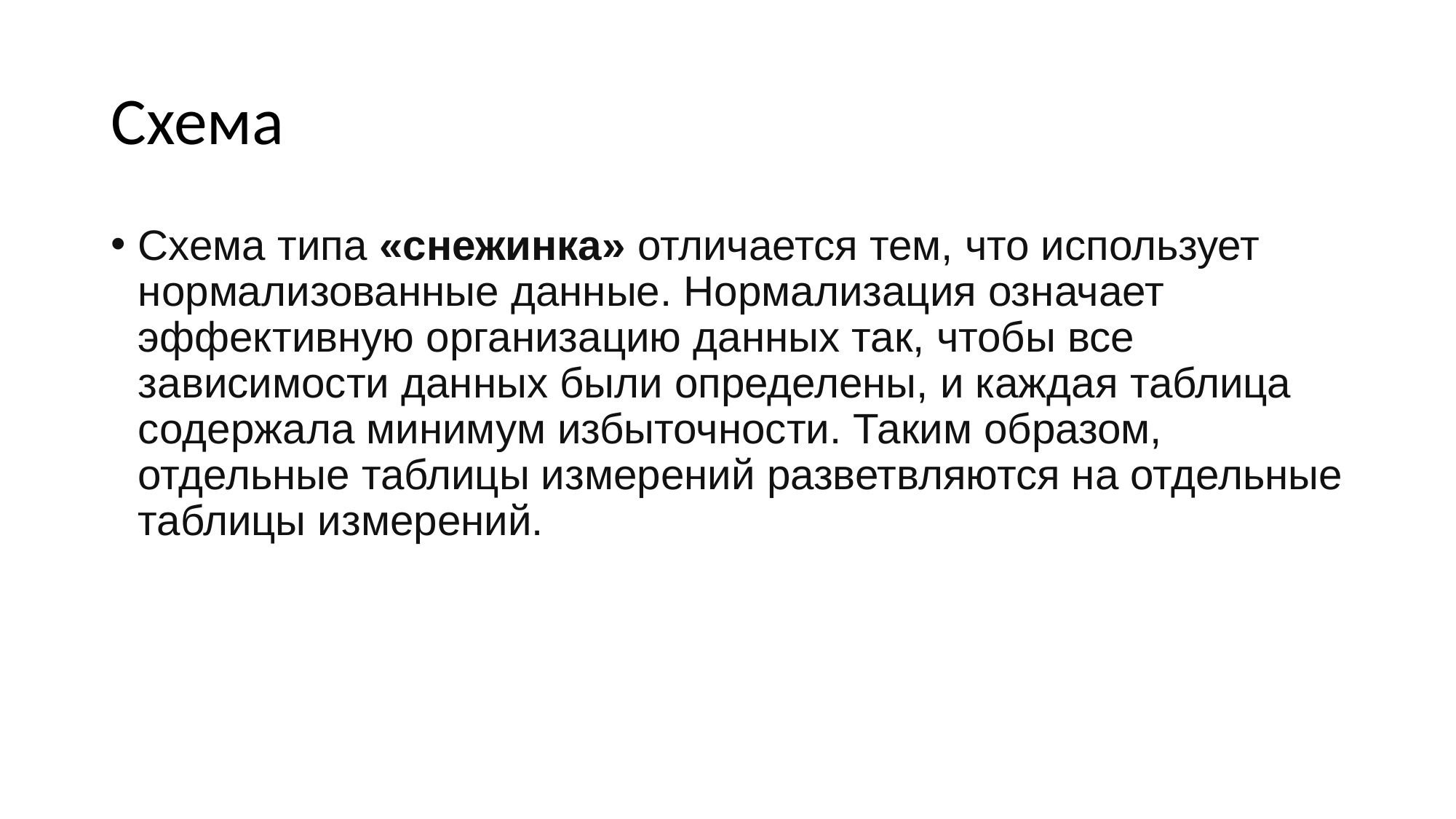

# Схема
Схема типа «снежинка» отличается тем, что использует нормализованные данные. Нормализация означает эффективную организацию данных так, чтобы все зависимости данных были определены, и каждая таблица содержала минимум избыточности. Таким образом, отдельные таблицы измерений разветвляются на отдельные таблицы измерений.